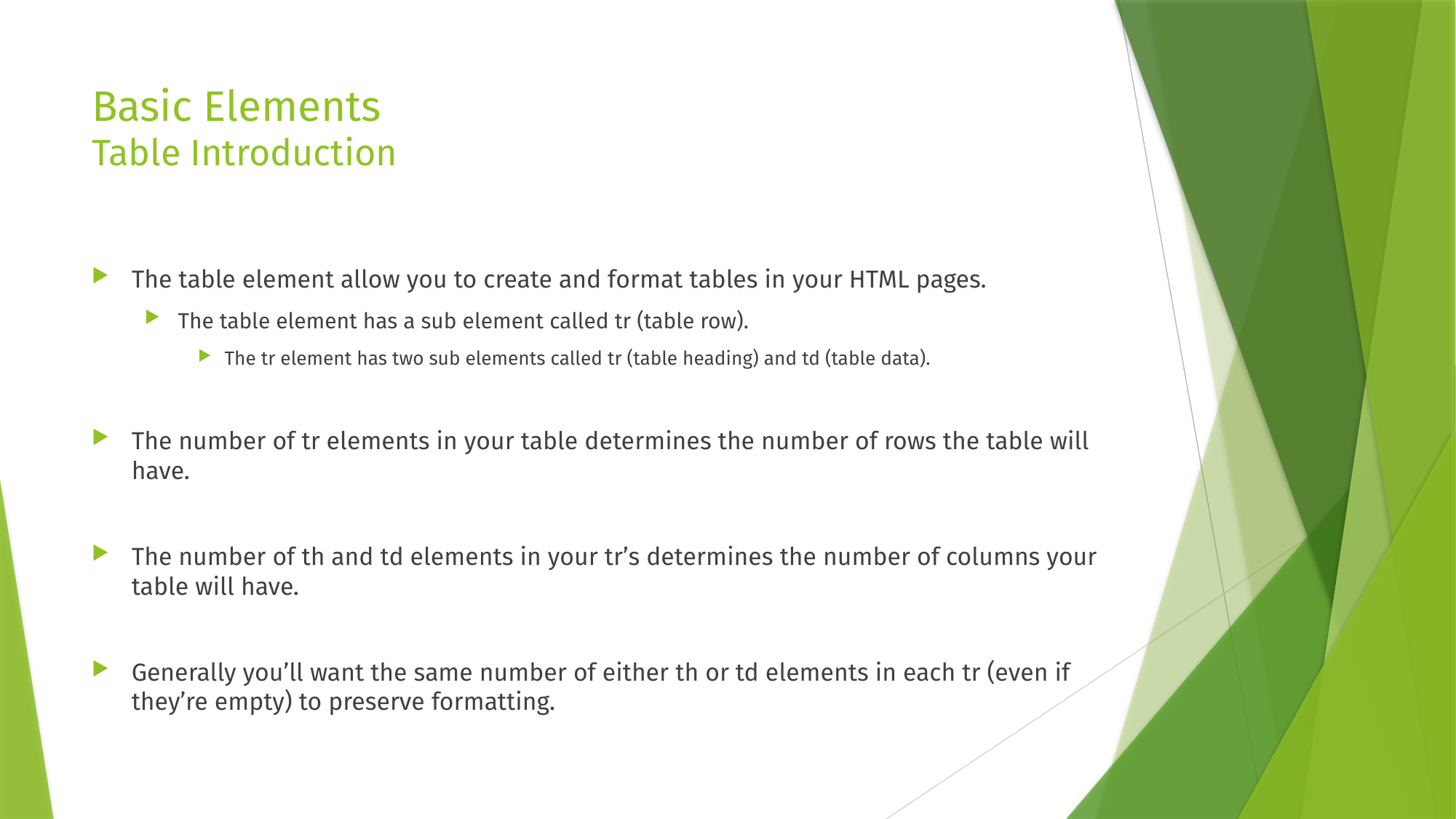

# Basic Elements Table Introduction
The table element allow you to create and format tables in your HTML pages.
The table element has a sub element called tr (table row).
The tr element has two sub elements called tr (table heading) and td (table data).

The number of tr elements in your table determines the number of rows the table will have.

The number of th and td elements in your tr’s determines the number of columns your table will have.

Generally you’ll want the same number of either th or td elements in each tr (even if they’re empty) to preserve formatting.